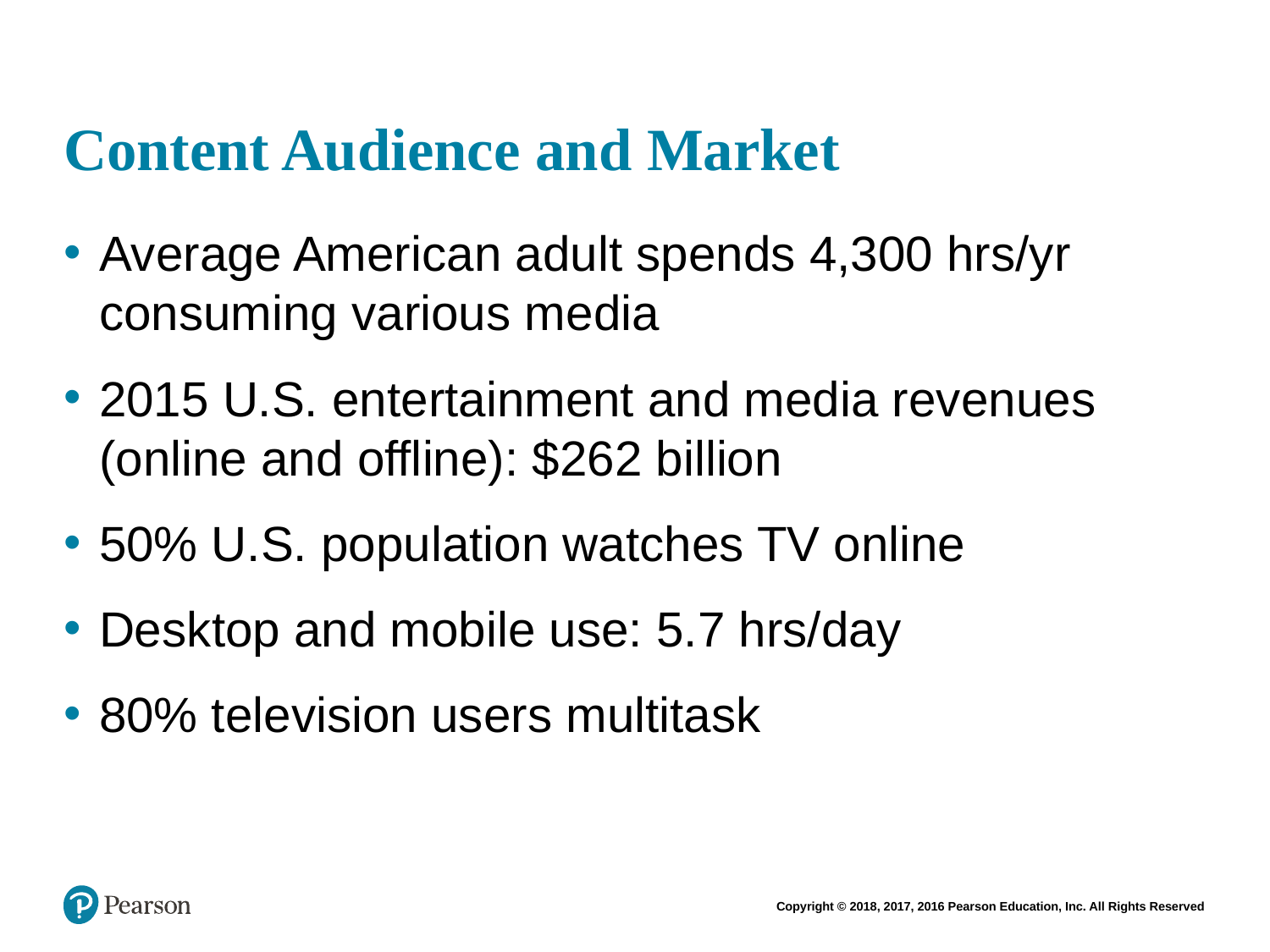

# Content Audience and Market
Average American adult spends 4,300 hrs/yr consuming various media
2015 U.S. entertainment and media revenues (online and offline): $262 billion
50% U.S. population watches TV online
Desktop and mobile use: 5.7 hrs/day
80% television users multitask